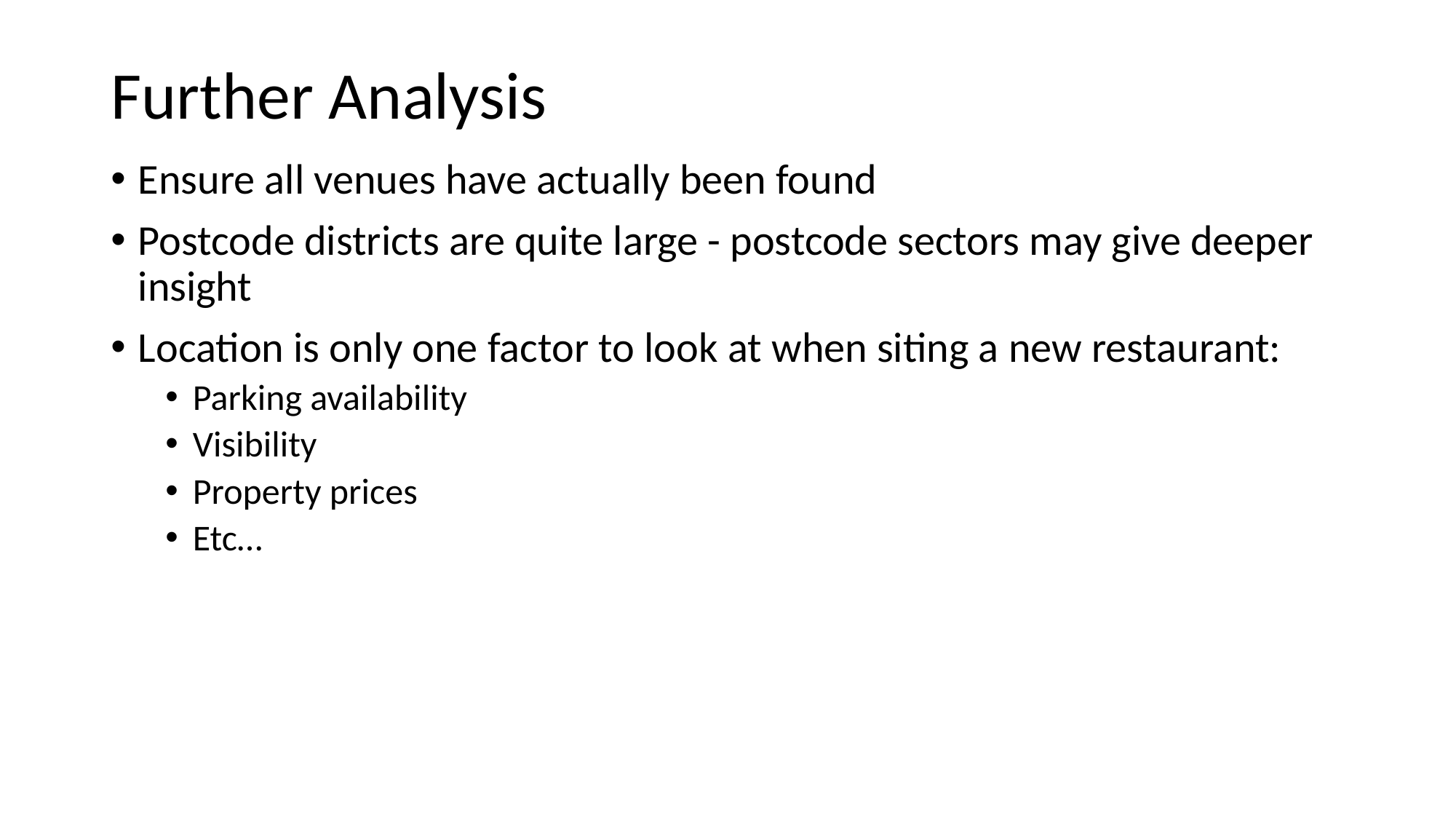

# Further Analysis
Ensure all venues have actually been found
Postcode districts are quite large - postcode sectors may give deeper insight
Location is only one factor to look at when siting a new restaurant:
Parking availability
Visibility
Property prices
Etc…